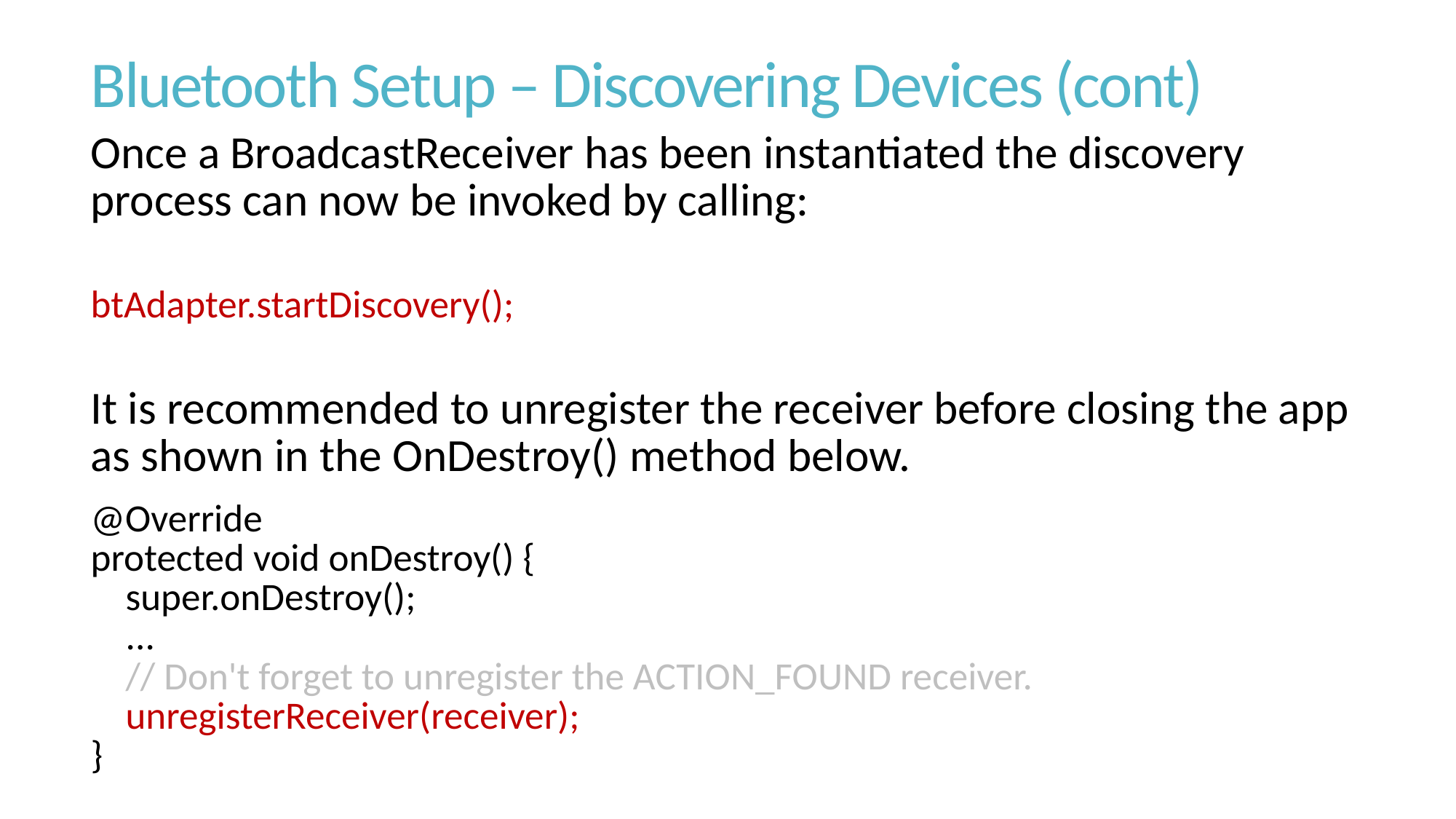

# Bluetooth Setup – Discovering Devices (cont)
Once a BroadcastReceiver has been instantiated the discovery process can now be invoked by calling:

btAdapter.startDiscovery();

It is recommended to unregister the receiver before closing the app as shown in the OnDestroy() method below.
@Override
protected void onDestroy() {
    super.onDestroy();
    ...
    // Don't forget to unregister the ACTION_FOUND receiver.
    unregisterReceiver(receiver);
}